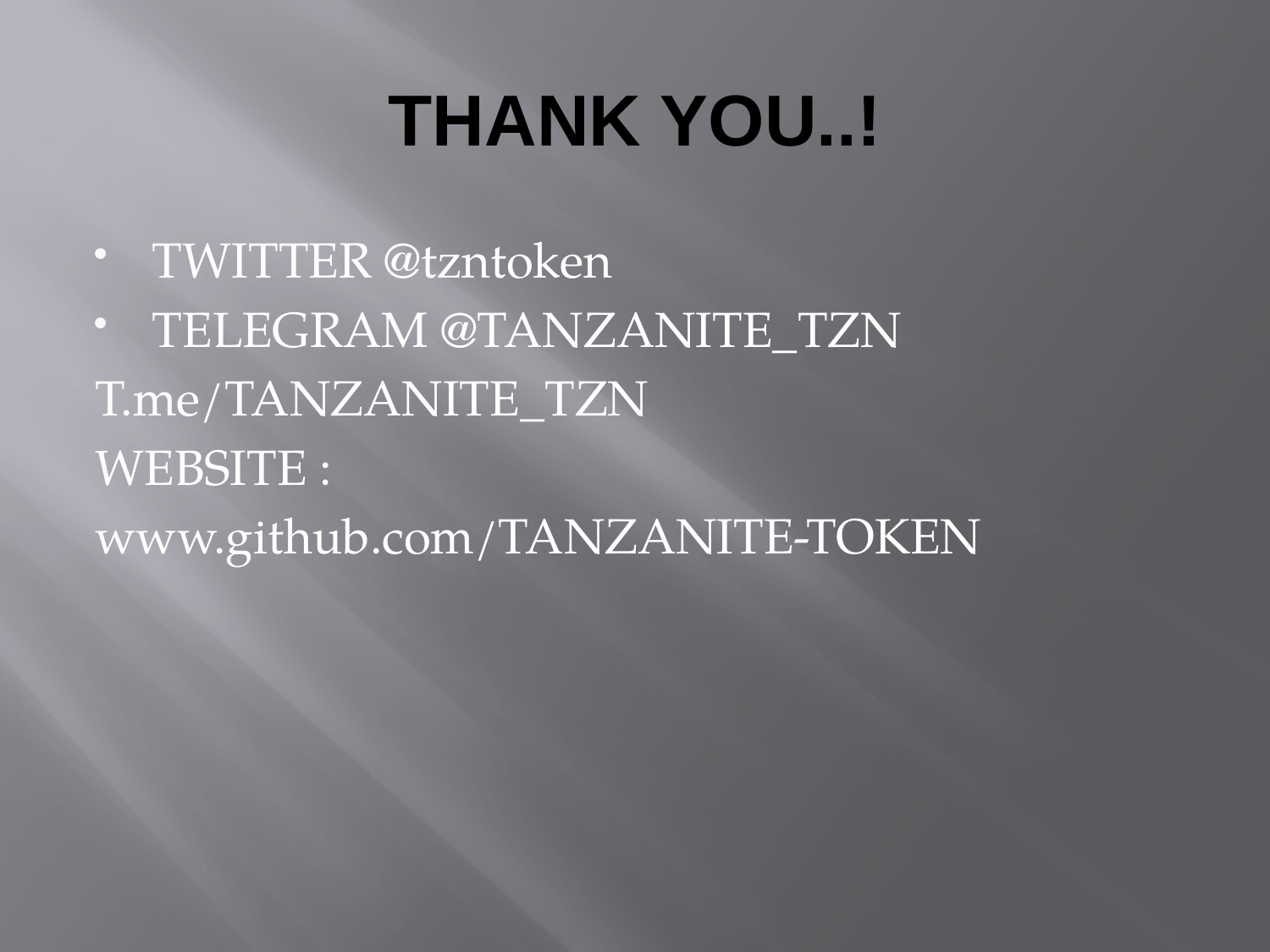

# THANK YOU..!
TWITTER @tzntoken
TELEGRAM @TANZANITE_TZN
T.me/TANZANITE_TZN
WEBSITE :
www.github.com/TANZANITE-TOKEN